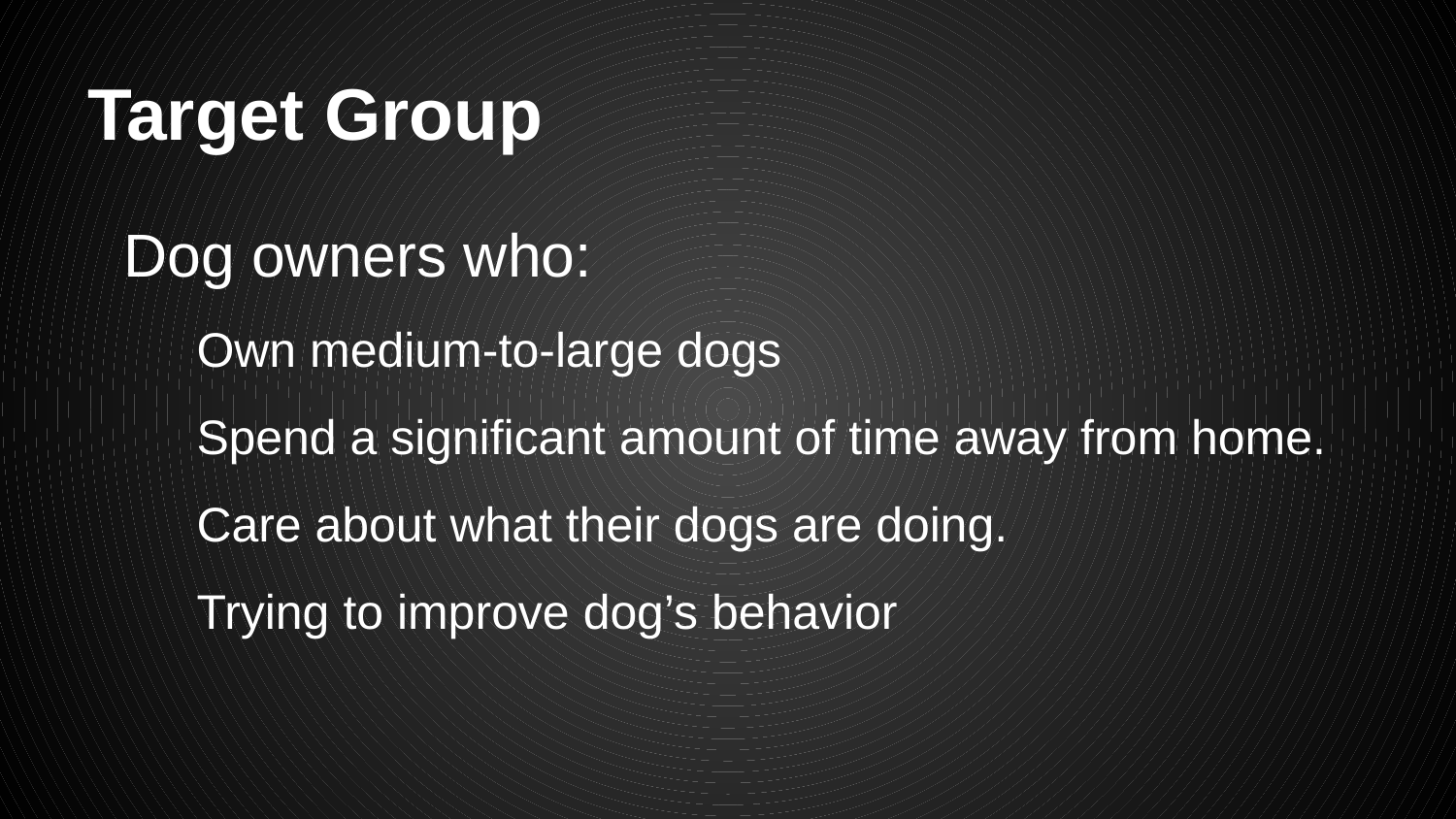

# Target Group
Dog owners who:
Own medium-to-large dogs
Spend a significant amount of time away from home.
Care about what their dogs are doing.
Trying to improve dog’s behavior